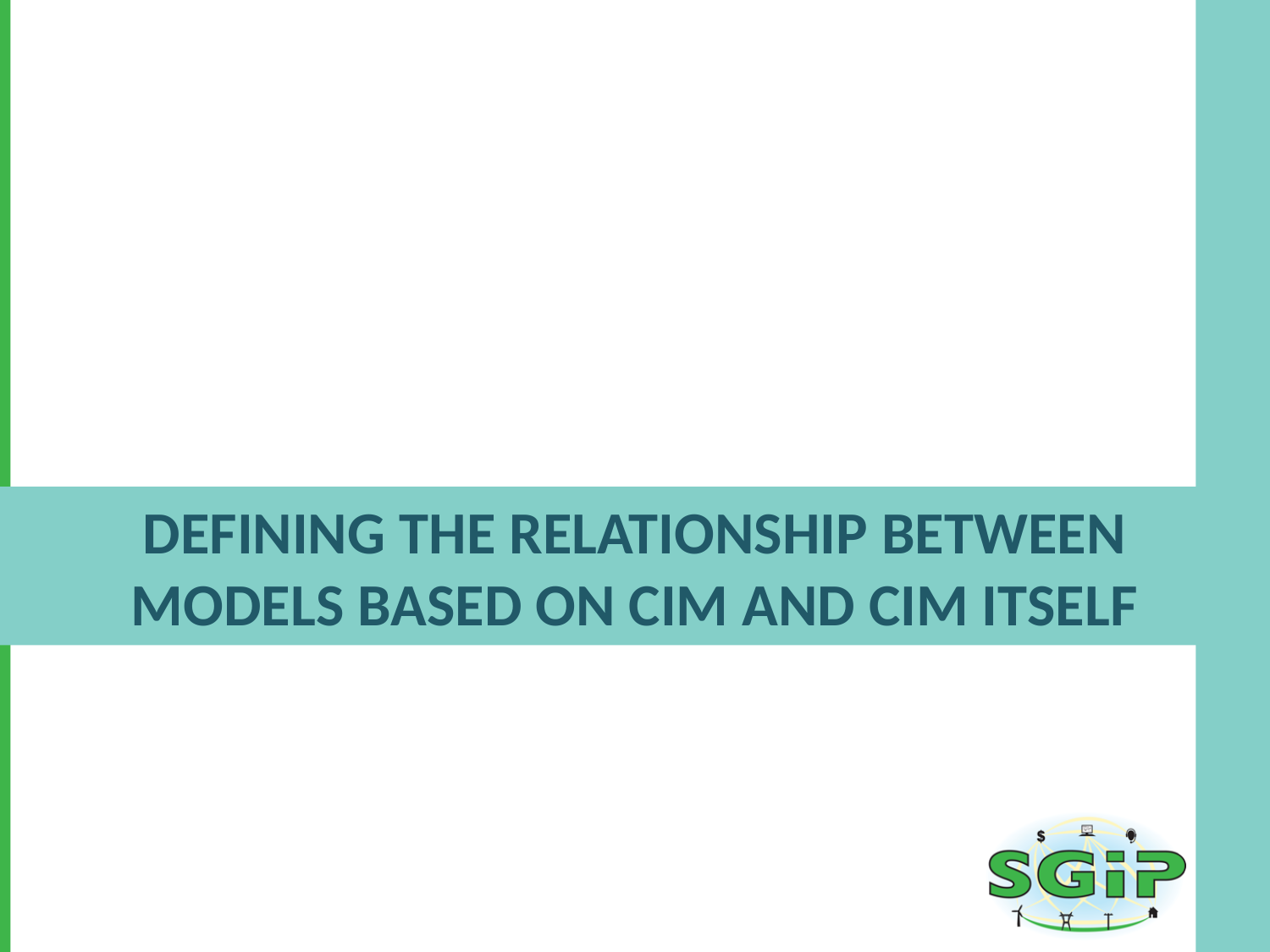

# Defining the relationship between models based on CIM and CIM itself